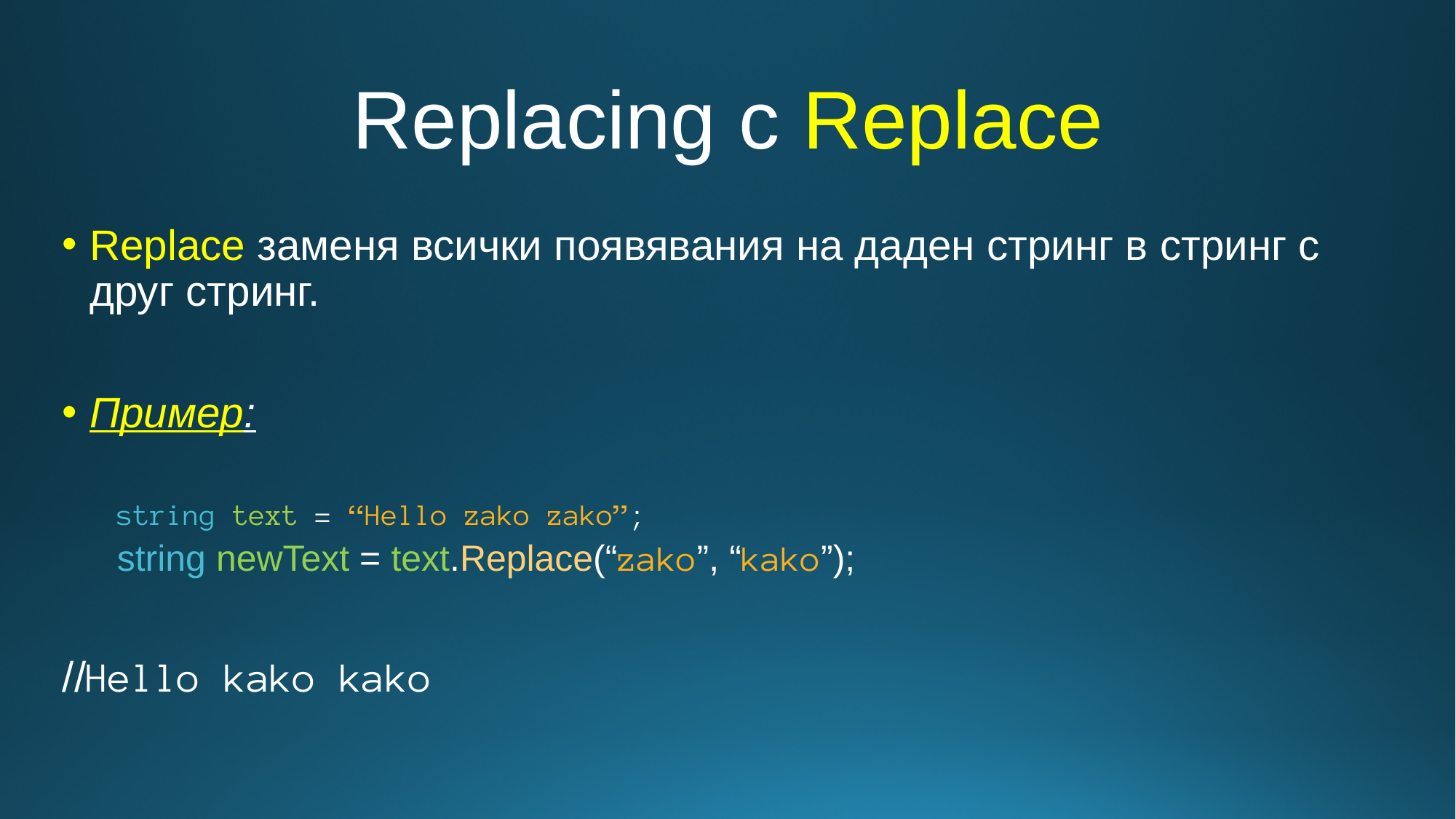

# Replacing с Replace
Replace заменя всички появявания на даден стринг в стринг с друг стринг.

Пример:

string text = “Hello zako zako”;
string newText = text.Replace(“zako”, “kako”);

//Hello kako kako